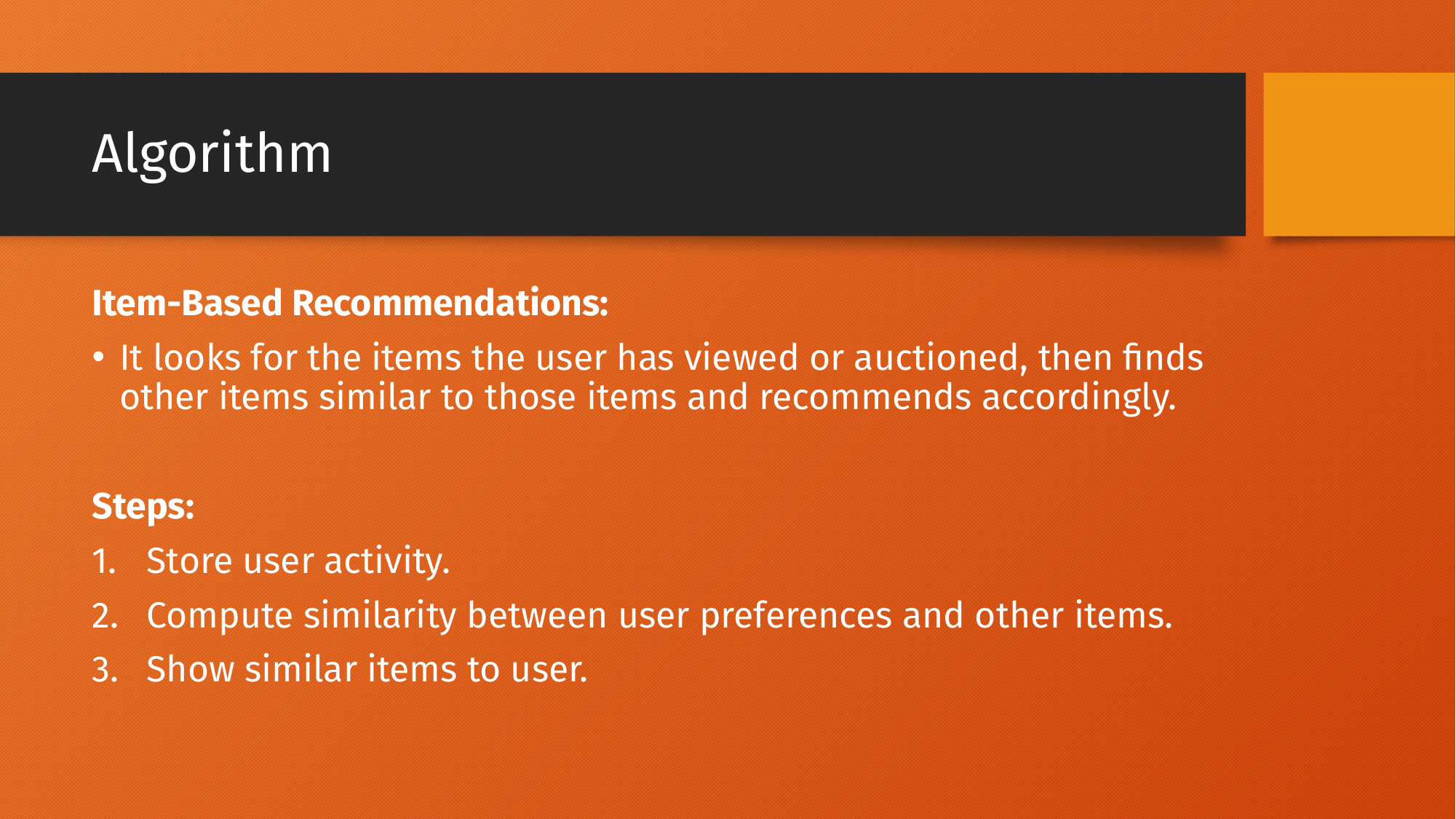

# Algorithm
Item-Based Recommendations:
It looks for the items the user has viewed or auctioned, then finds other items similar to those items and recommends accordingly.

Steps:
Store user activity.
Compute similarity between user preferences and other items.
Show similar items to user.